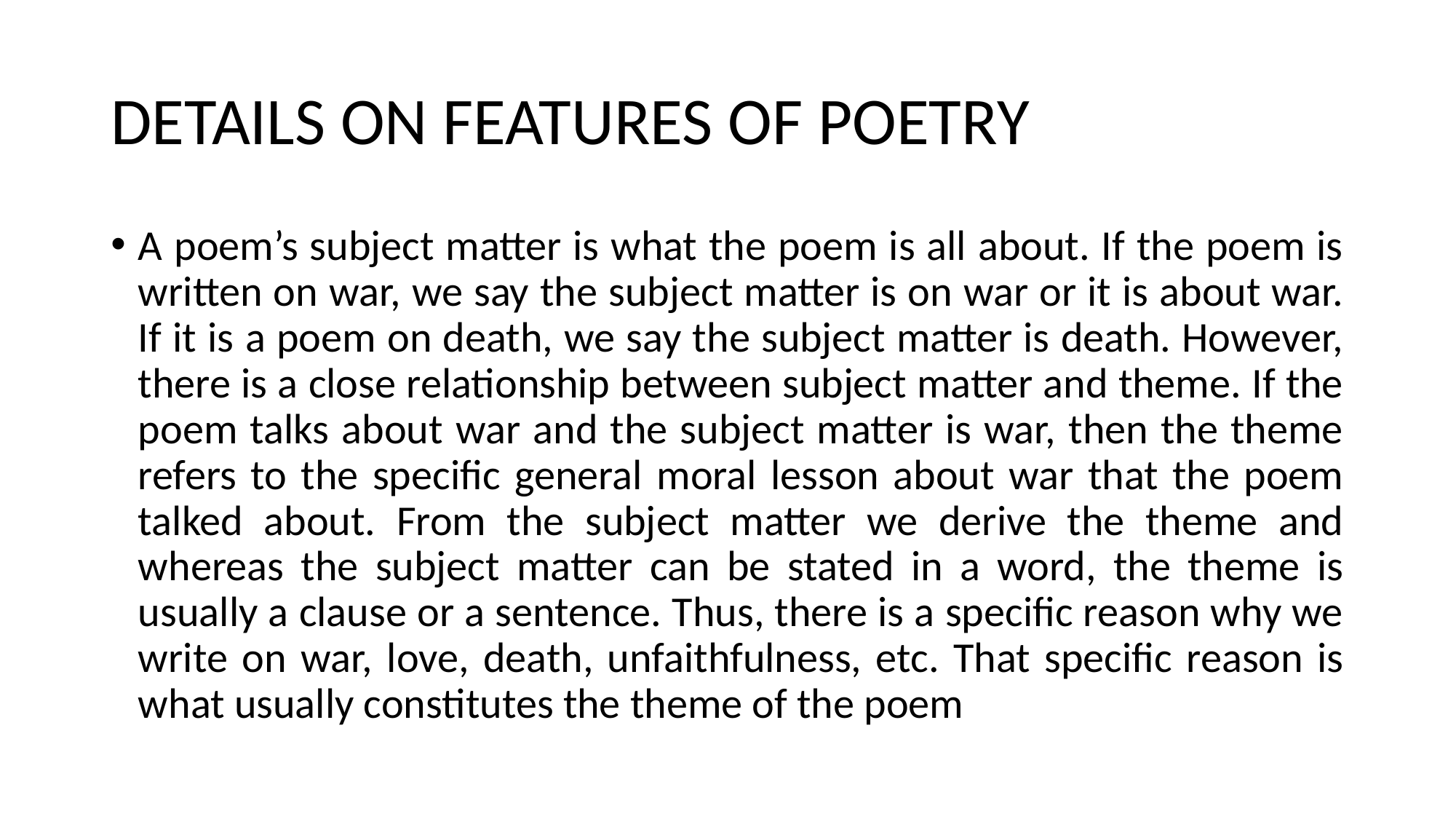

# DETAILS ON FEATURES OF POETRY
A poem’s subject matter is what the poem is all about. If the poem is written on war, we say the subject matter is on war or it is about war. If it is a poem on death, we say the subject matter is death. However, there is a close relationship between subject matter and theme. If the poem talks about war and the subject matter is war, then the theme refers to the specific general moral lesson about war that the poem talked about. From the subject matter we derive the theme and whereas the subject matter can be stated in a word, the theme is usually a clause or a sentence. Thus, there is a specific reason why we write on war, love, death, unfaithfulness, etc. That specific reason is what usually constitutes the theme of the poem